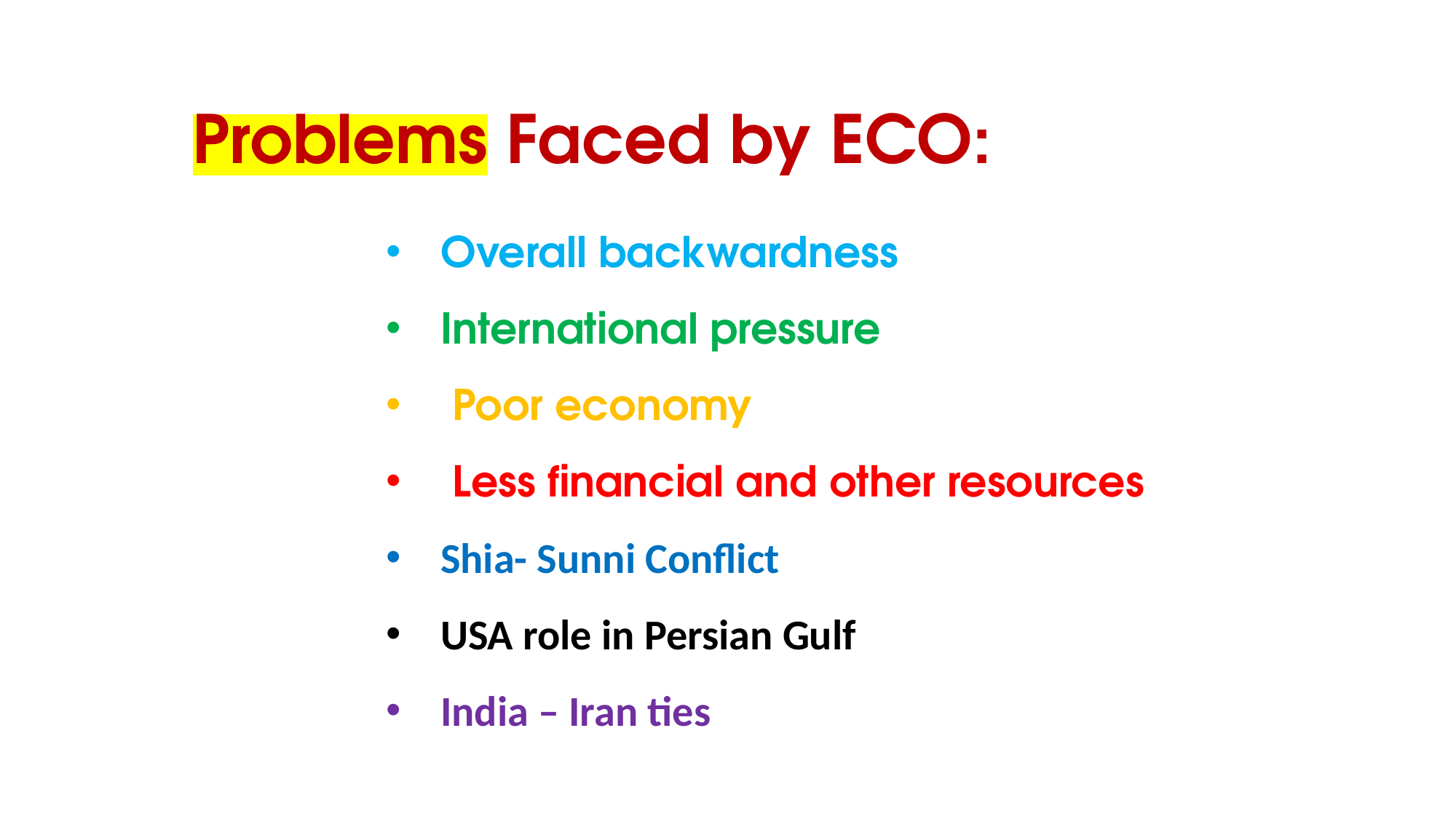

Problems Faced by ECO:
Overall backwardness
International pressure
 Poor economy
 Less financial and other resources
Shia- Sunni Conflict
USA role in Persian Gulf
India – Iran ties